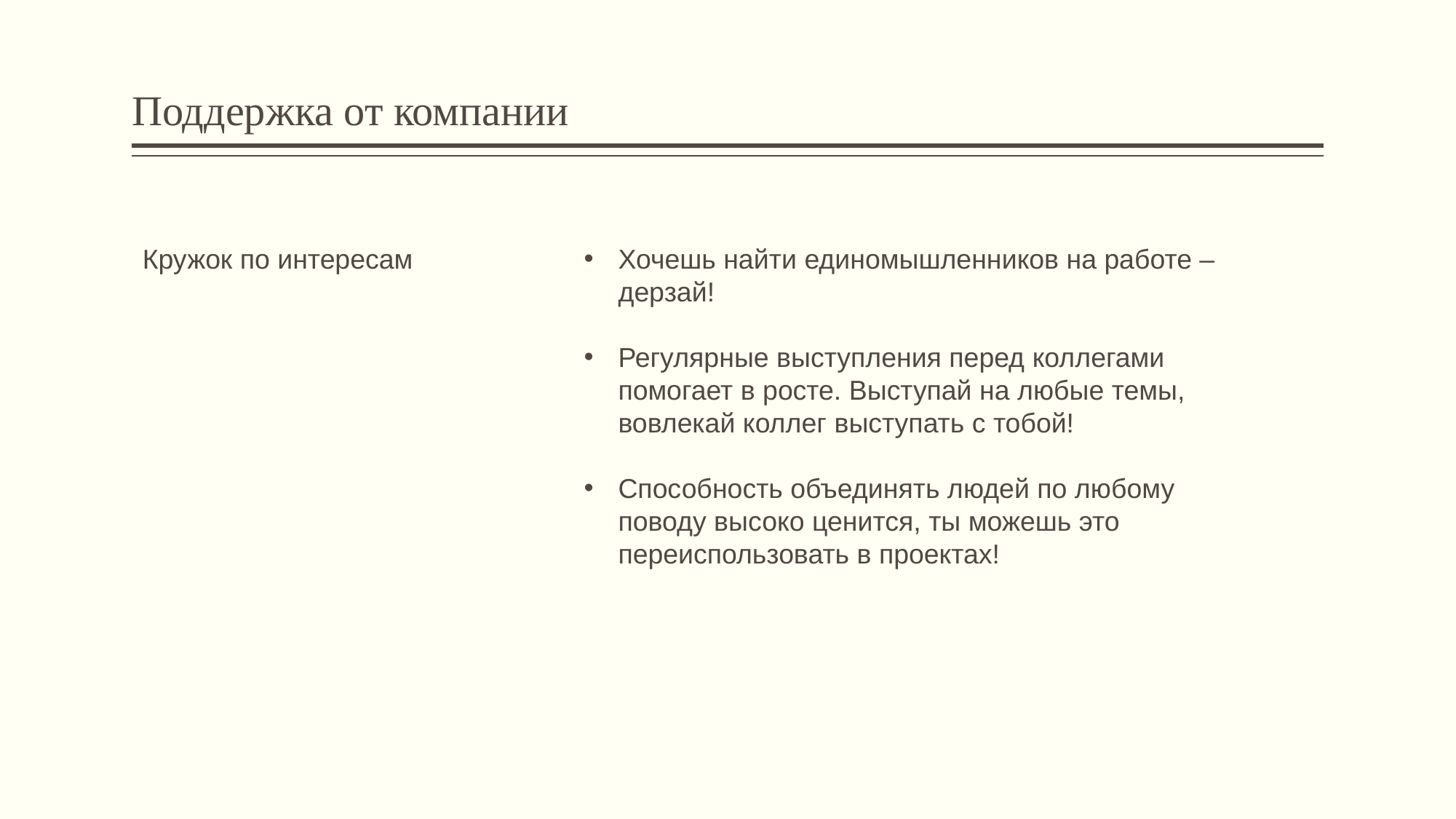

# Поддержка от компании
Кружок по интересам
Хочешь найти единомышленников на работе – дерзай!

Регулярные выступления перед коллегами помогает в росте. Выступай на любые темы, вовлекай коллег выступать с тобой!

Способность объединять людей по любому поводу высоко ценится, ты можешь это переиспользовать в проектах!